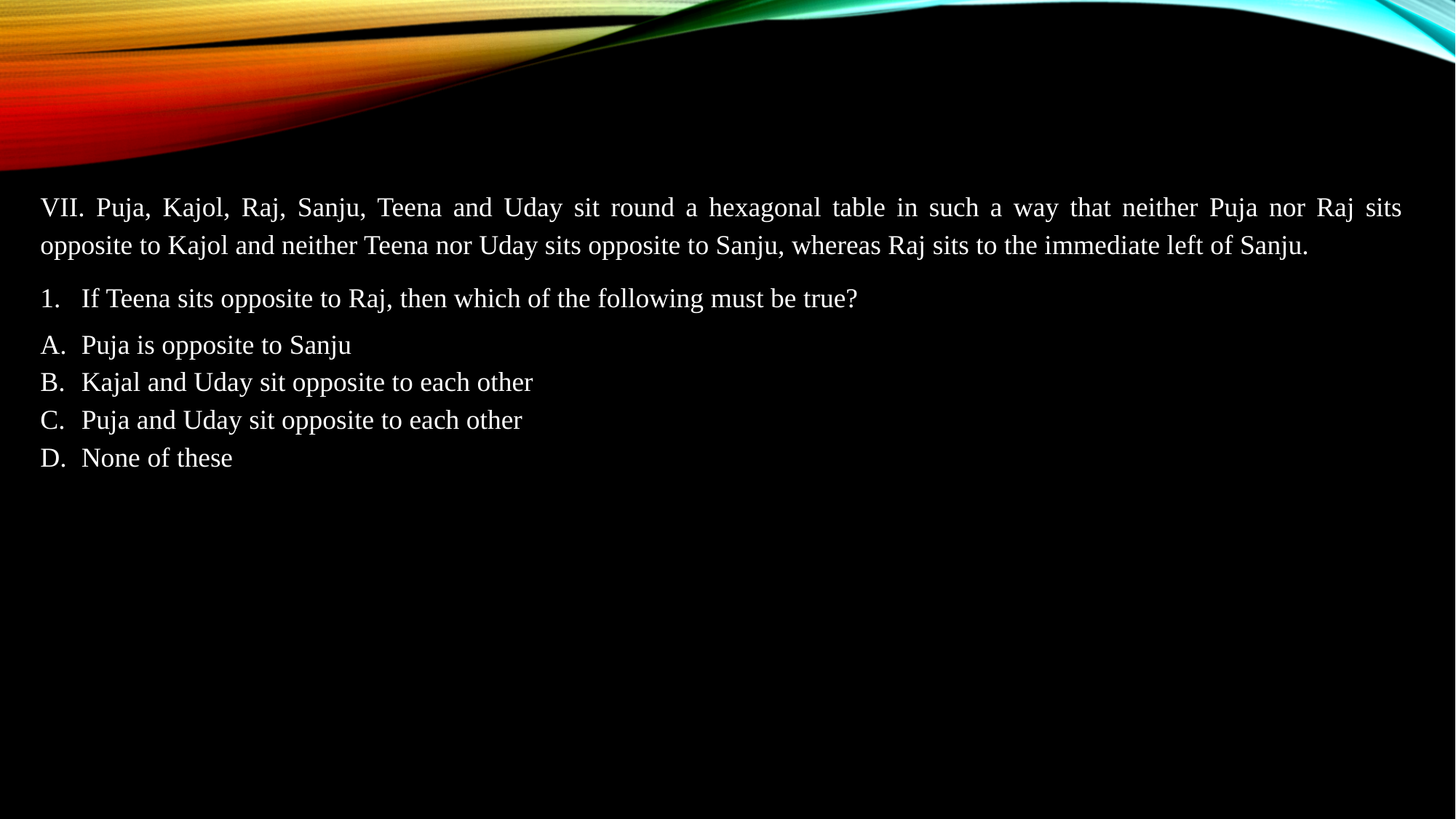

VII. Puja, Kajol, Raj, Sanju, Teena and Uday sit round a hexagonal table in such a way that neither Puja nor Raj sits opposite to Kajol and neither Teena nor Uday sits opposite to Sanju, whereas Raj sits to the immediate left of Sanju.
If Teena sits opposite to Raj, then which of the following must be true?
Puja is opposite to Sanju
Kajal and Uday sit opposite to each other
Puja and Uday sit opposite to each other
None of these